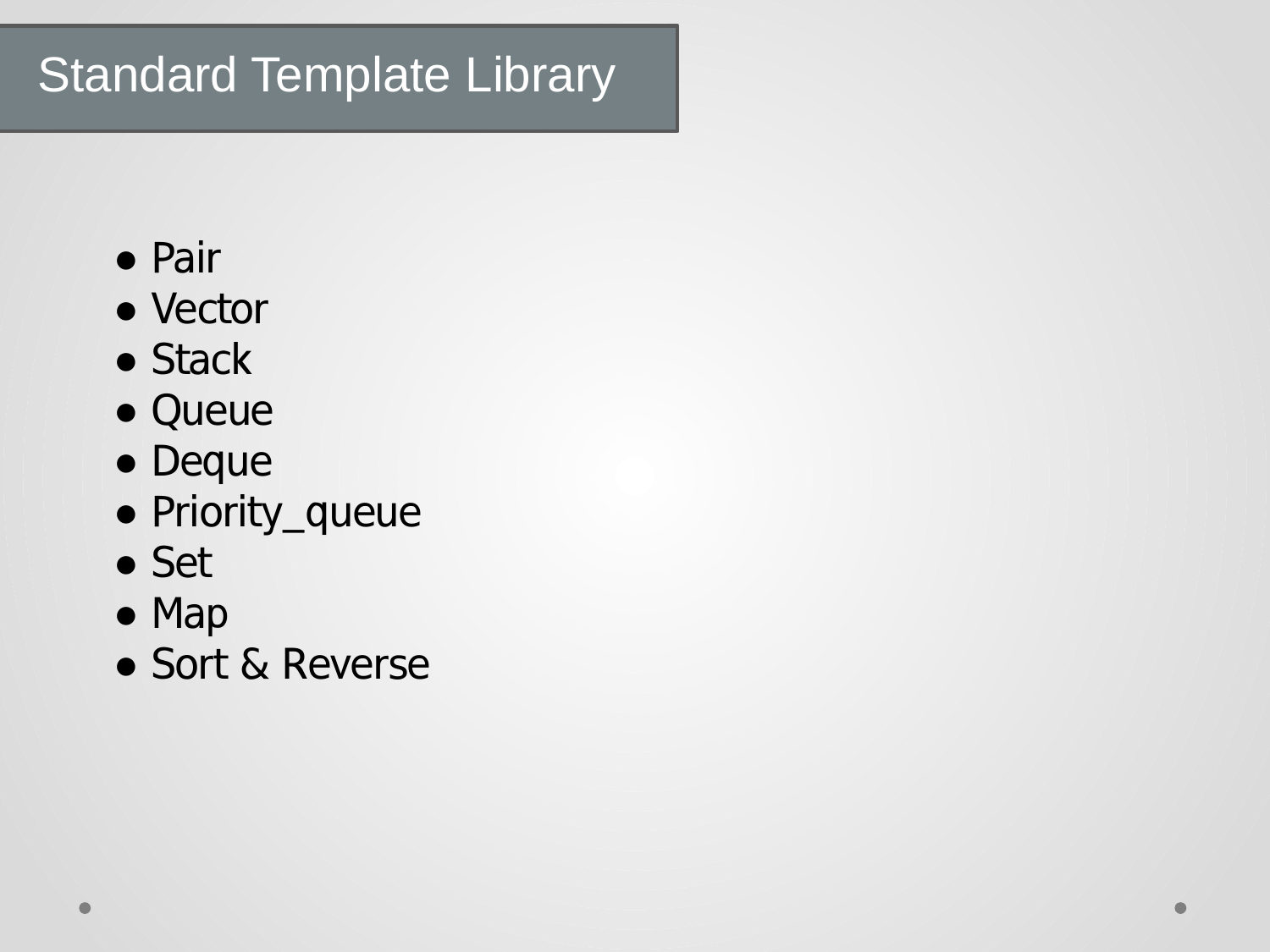

Standard Template Library
● Pair
● Vector
● Stack
● Queue
● Deque
● Priority_queue
● Set
● Map
● Sort & Reverse